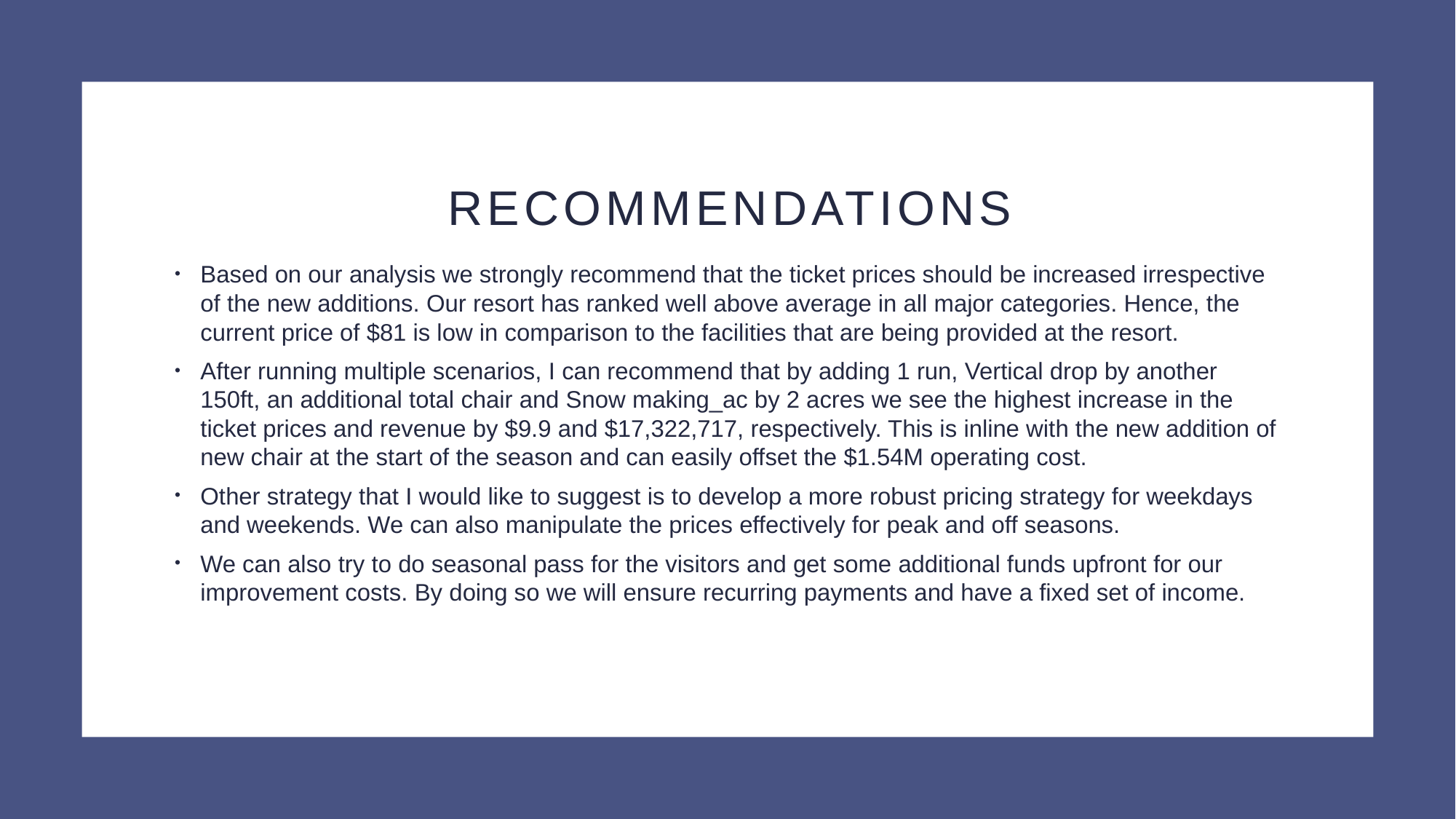

# Recommendations
Based on our analysis we strongly recommend that the ticket prices should be increased irrespective of the new additions. Our resort has ranked well above average in all major categories. Hence, the current price of $81 is low in comparison to the facilities that are being provided at the resort.
After running multiple scenarios, I can recommend that by adding 1 run, Vertical drop by another 150ft, an additional total chair and Snow making_ac by 2 acres we see the highest increase in the ticket prices and revenue by $9.9 and $17,322,717, respectively. This is inline with the new addition of new chair at the start of the season and can easily offset the $1.54M operating cost.
Other strategy that I would like to suggest is to develop a more robust pricing strategy for weekdays and weekends. We can also manipulate the prices effectively for peak and off seasons.
We can also try to do seasonal pass for the visitors and get some additional funds upfront for our improvement costs. By doing so we will ensure recurring payments and have a fixed set of income.